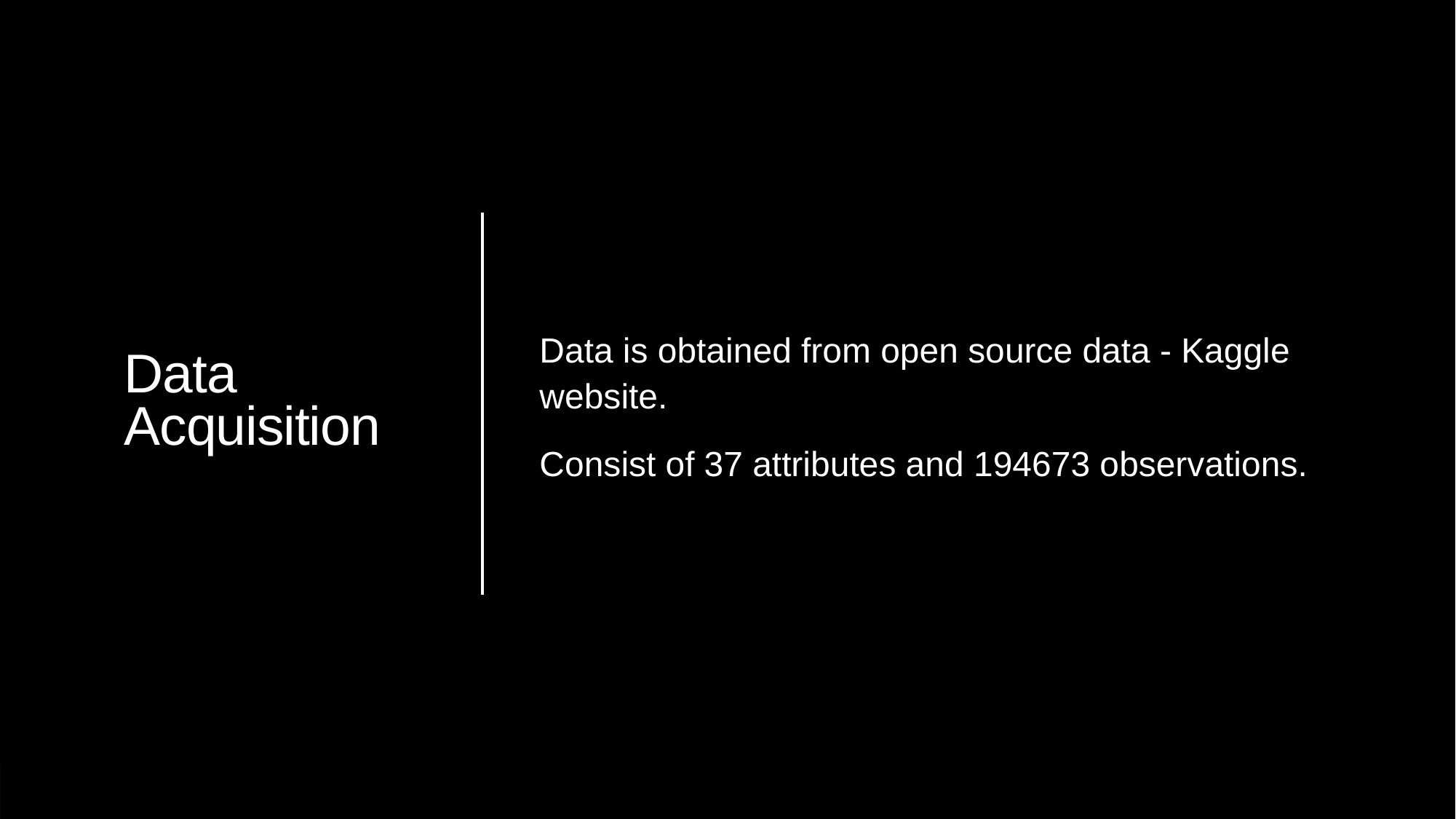

# Data Acquisition
Data is obtained from open source data - Kaggle website.
Consist of 37 attributes and 194673 observations.